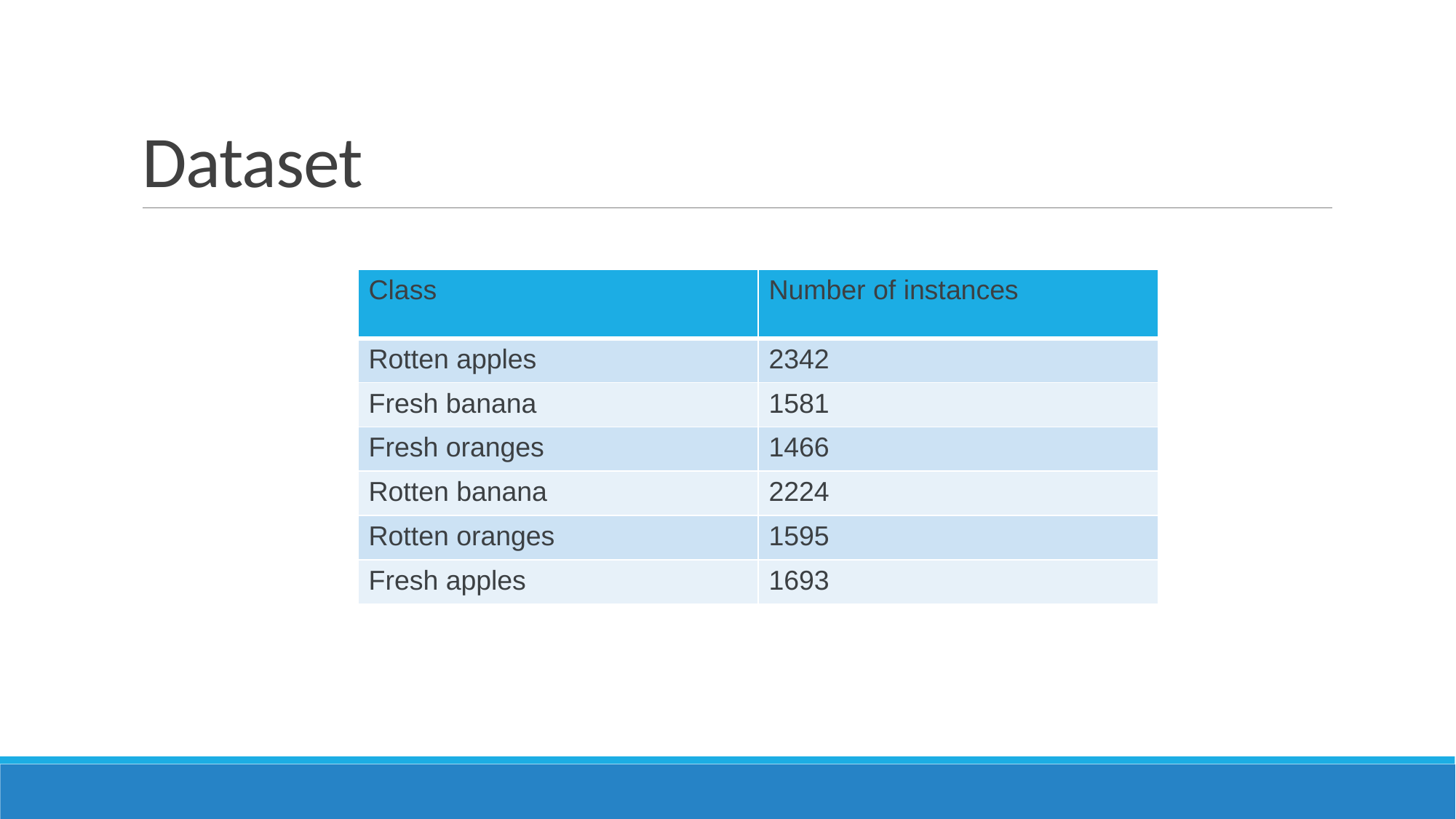

# Dataset
| Class | Number of instances |
| --- | --- |
| Rotten apples | 2342 |
| Fresh banana | 1581 |
| Fresh oranges | 1466 |
| Rotten banana | 2224 |
| Rotten oranges | 1595 |
| Fresh apples | 1693 |